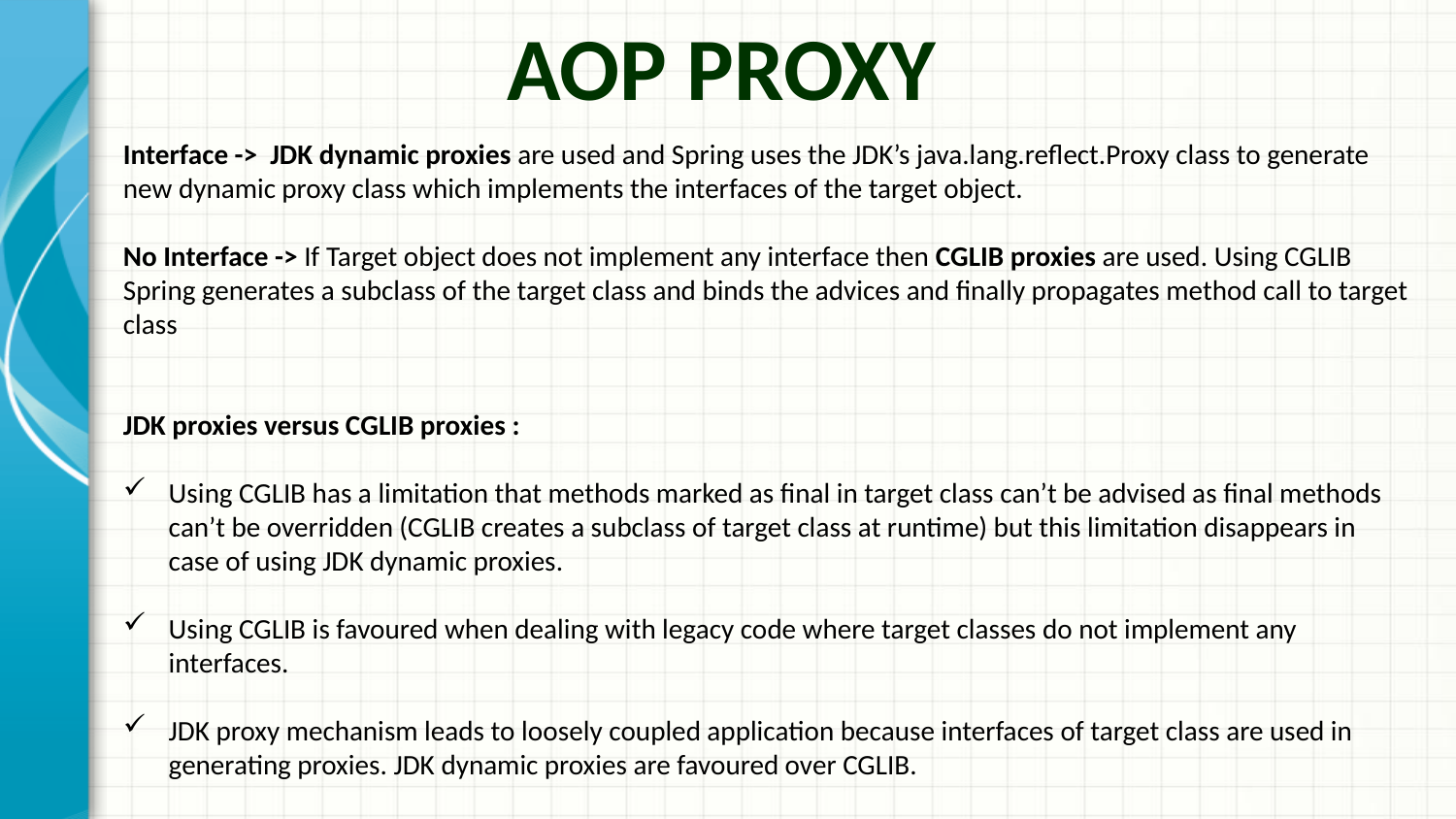

AOP Proxy
Interface ->  JDK dynamic proxies are used and Spring uses the JDK’s java.lang.reflect.Proxy class to generate new dynamic proxy class which implements the interfaces of the target object.

No Interface -> If Target object does not implement any interface then CGLIB proxies are used. Using CGLIB Spring generates a subclass of the target class and binds the advices and finally propagates method call to target class

JDK proxies versus CGLIB proxies :

Using CGLIB has a limitation that methods marked as final in target class can’t be advised as final methods can’t be overridden (CGLIB creates a subclass of target class at runtime) but this limitation disappears in case of using JDK dynamic proxies.

Using CGLIB is favoured when dealing with legacy code where target classes do not implement any interfaces.

JDK proxy mechanism leads to loosely coupled application because interfaces of target class are used in generating proxies. JDK dynamic proxies are favoured over CGLIB.